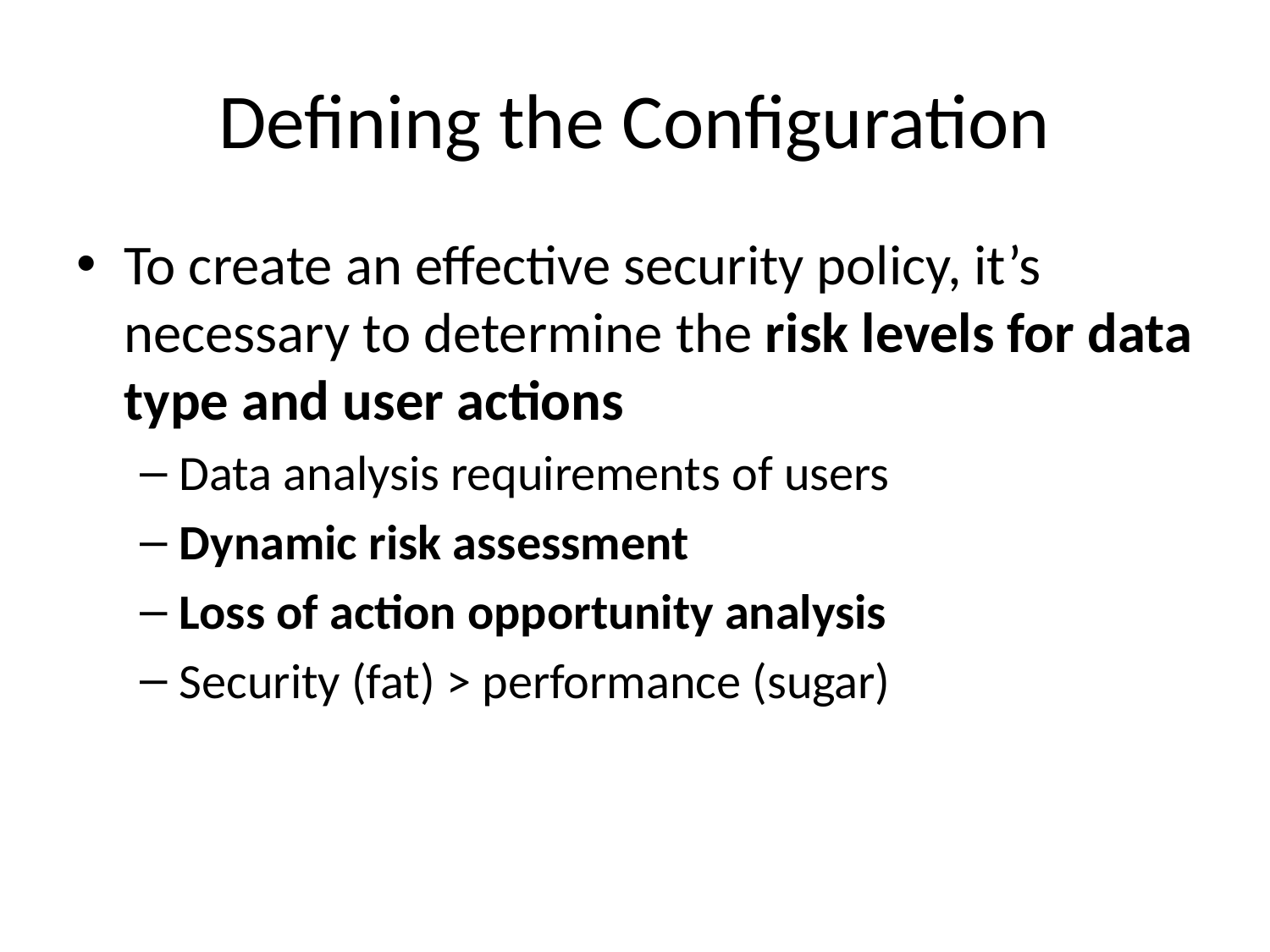

# Defining the Configuration
To create an effective security policy, it’s necessary to determine the risk levels for data type and user actions
Data analysis requirements of users
Dynamic risk assessment
Loss of action opportunity analysis
Security (fat) > performance (sugar)